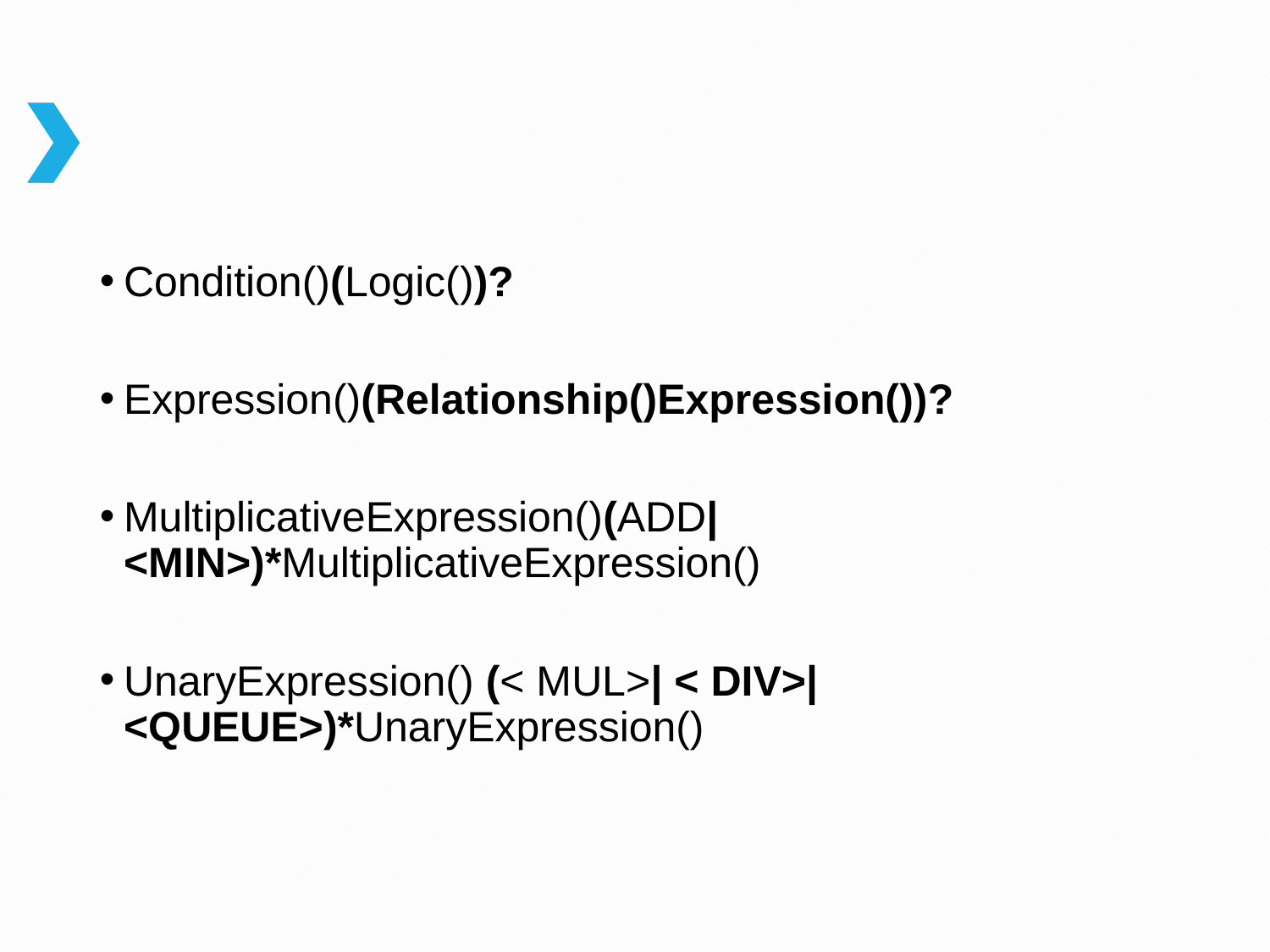

#
Condition()(Logic())?

Expression()(Relationship()Expression())?

MultiplicativeExpression()(ADD| <MIN>)*MultiplicativeExpression()

UnaryExpression() (< MUL>| < DIV>| <QUEUE>)*UnaryExpression()